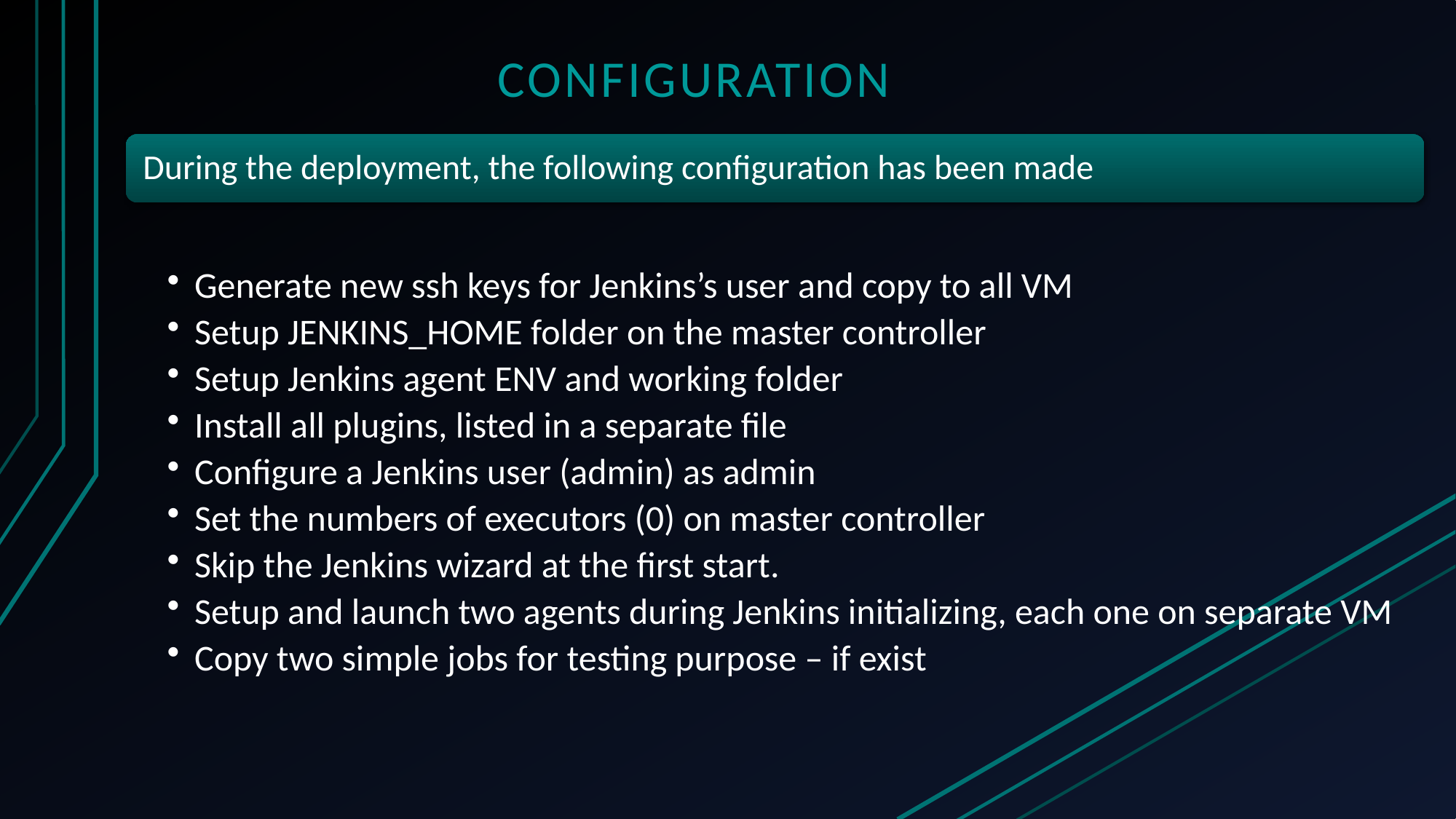

# Configuration
During the deployment, the following configuration has been made

Generate new ssh keys for Jenkins’s user and copy to all VM
Setup JENKINS_HOME folder on the master controller
Setup Jenkins agent ENV and working folder
Install all plugins, listed in a separate file
Configure a Jenkins user (admin) as admin
Set the numbers of executors (0) on master controller
Skip the Jenkins wizard at the first start.
Setup and launch two agents during Jenkins initializing, each one on separate VM
Copy two simple jobs for testing purpose – if exist